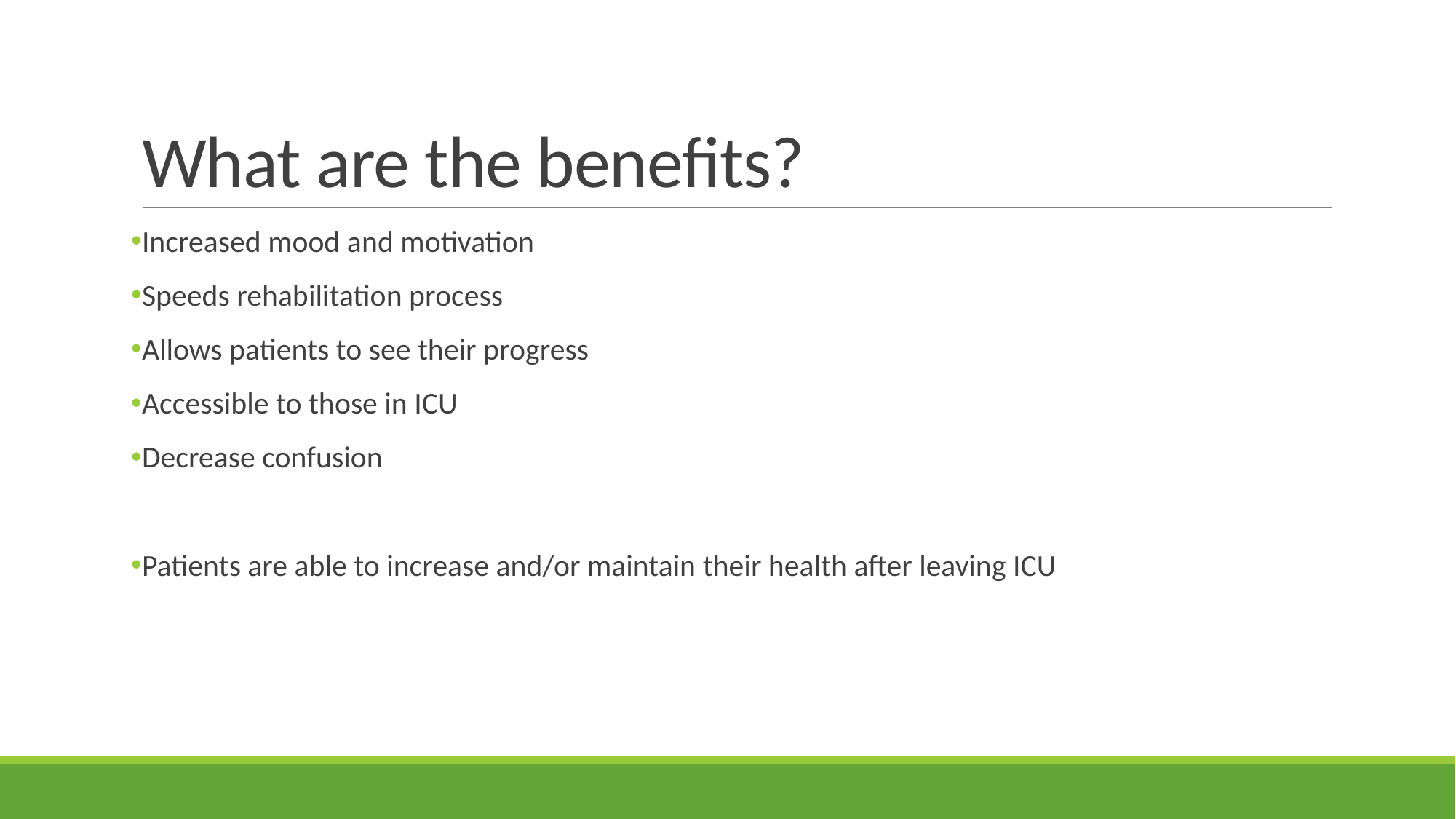

# What are the benefits?
Increased mood and motivation
Speeds rehabilitation process
Allows patients to see their progress
Accessible to those in ICU
Decrease confusion

Patients are able to increase and/or maintain their health after leaving ICU